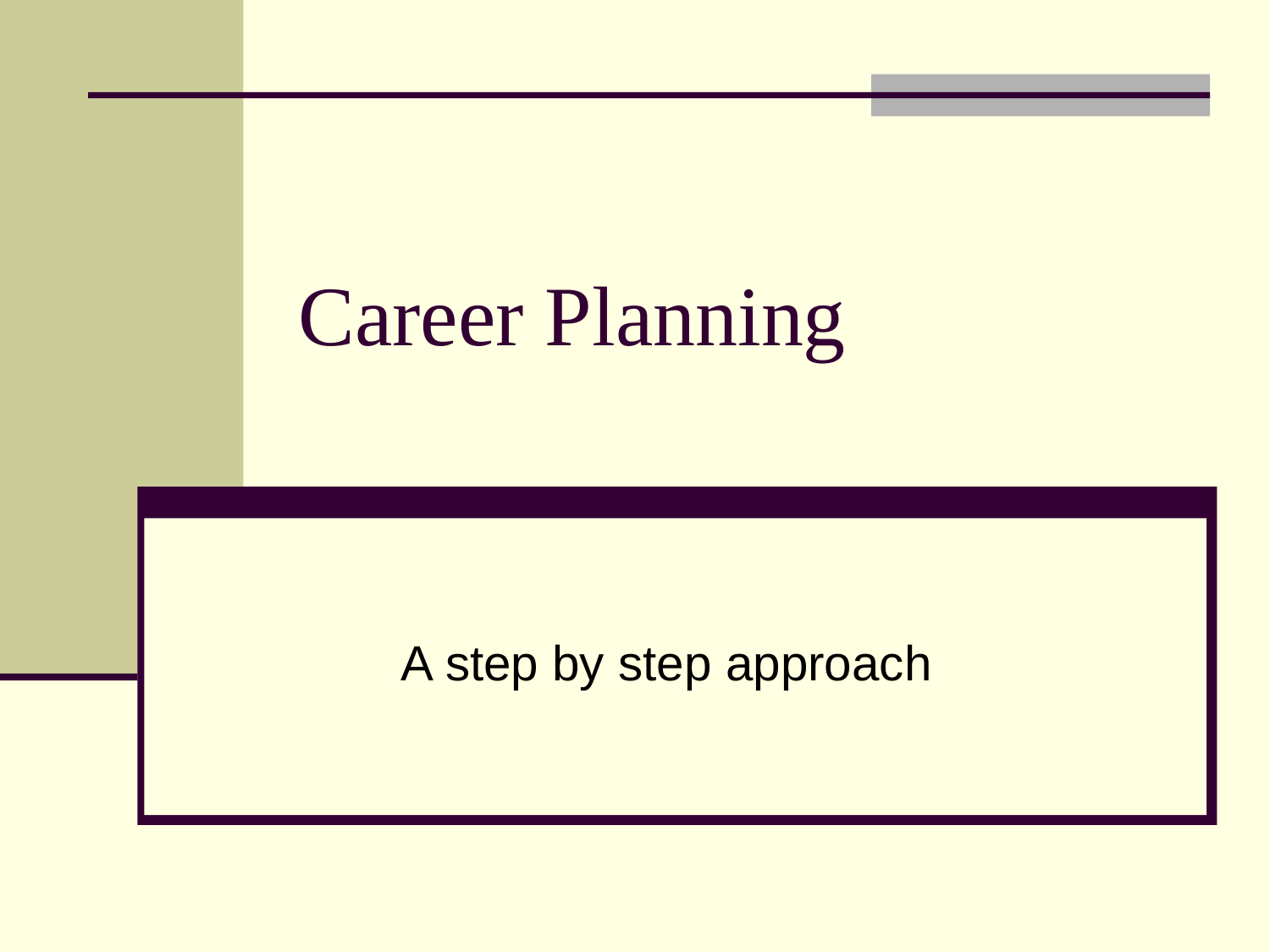

# Career Planning
A step by step approach